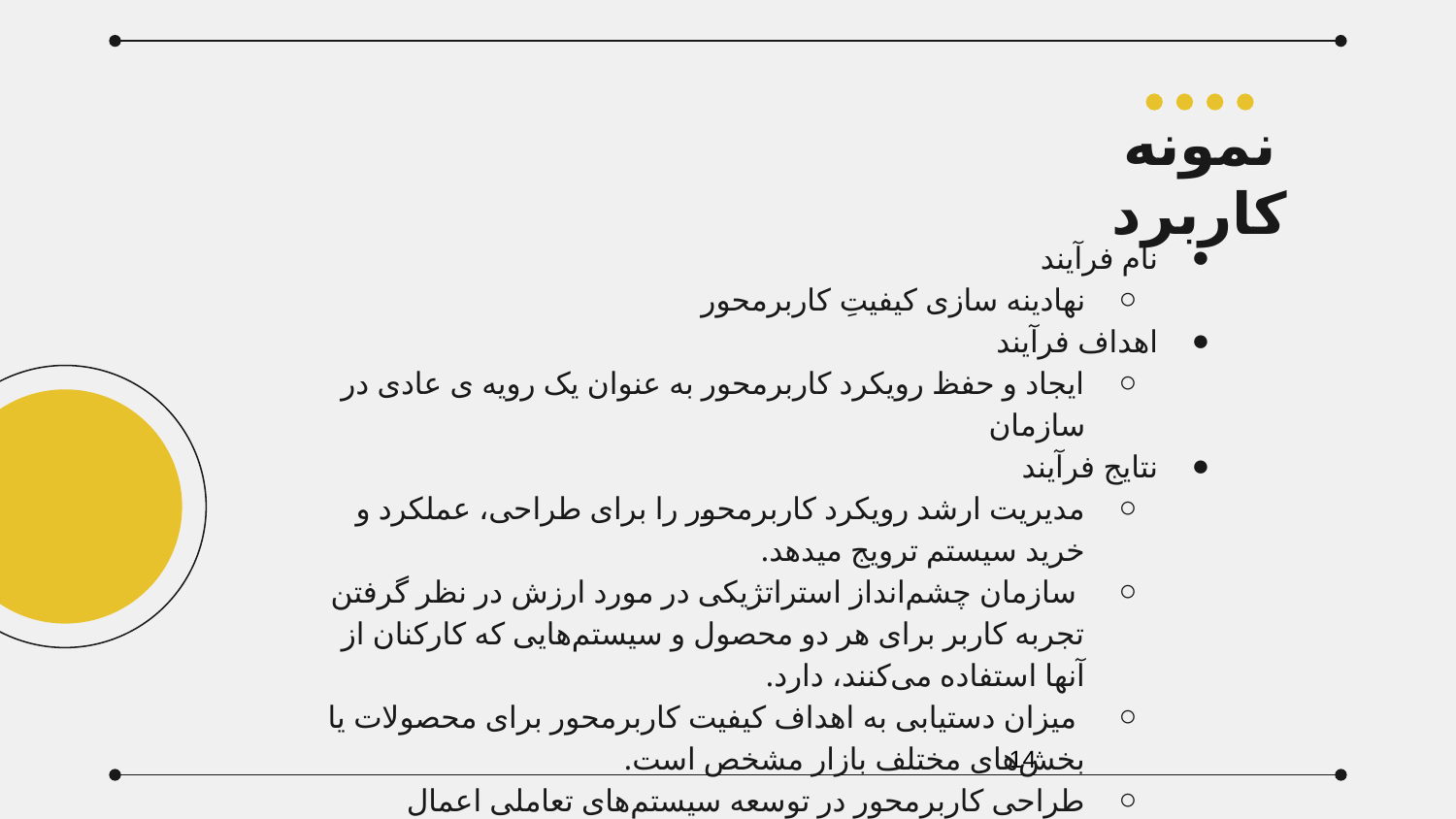

نمونه کاربرد
نام فرآیند
نهادینه سازی کیفیتِ کاربر‌محور
اهداف فرآیند
ایجاد و حفظ رویکرد کاربرمحور به عنوان یک رویه ی عادی در سازمان
نتایج فرآیند
مدیریت ارشد رویکرد کاربرمحور را برای طراحی، عملکرد و خرید سیستم ترویج میدهد.
 سازمان چشم‌انداز استراتژیکی در مورد ارزش در نظر گرفتن تجربه کاربر برای هر دو محصول و سیستم‌هایی که کارکنان از آنها استفاده می‌کنند، دارد.
 میزان دستیابی به اهداف کیفیت کاربرمحور برای محصولات یا بخش‌های مختلف بازار مشخص است.
طراحی کاربرمحور در توسعه سیستم‌های تعاملی اعمال میشود.
 سازمان به تغییرات در نحوه استفاده از سیستم‌های تعاملی خود واکنش‌پذیر است.

14